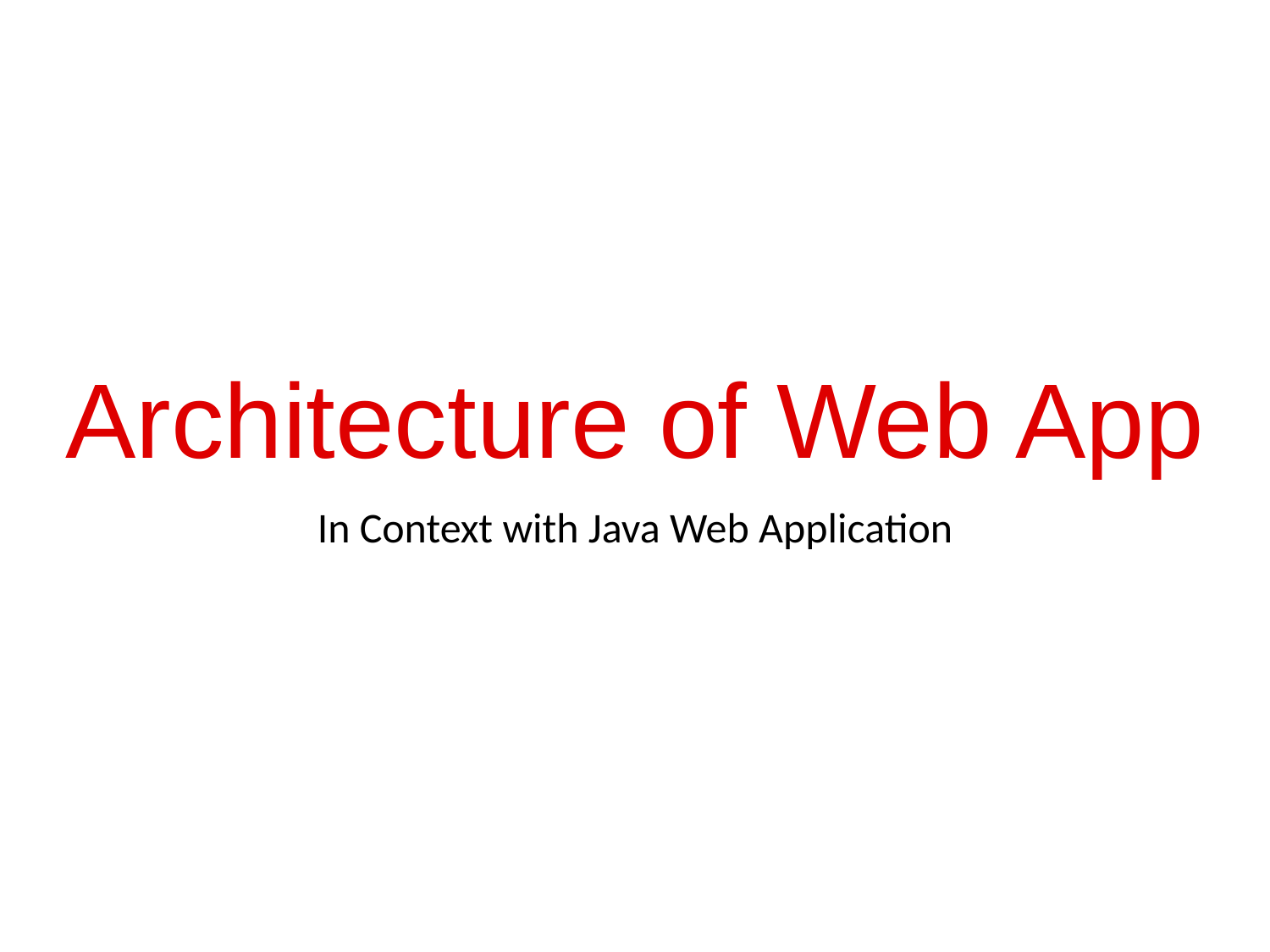

# Architecture of Web App
In Context with Java Web Application